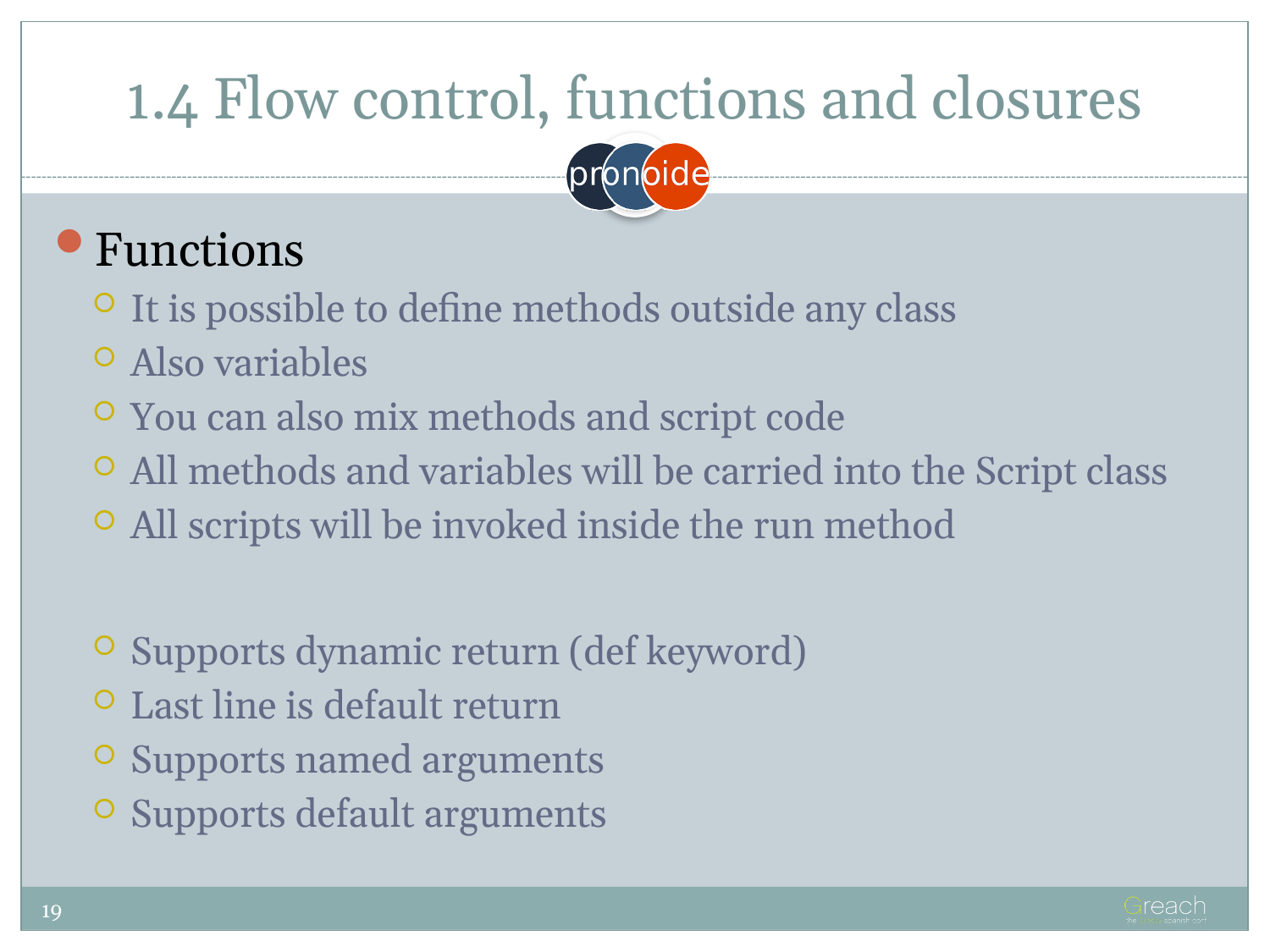

# 1.4 Flow control, functions and closures
Functions
It is possible to define methods outside any class
Also variables
You can also mix methods and script code
All methods and variables will be carried into the Script class
All scripts will be invoked inside the run method

Supports dynamic return (def keyword)
Last line is default return
Supports named arguments
Supports default arguments